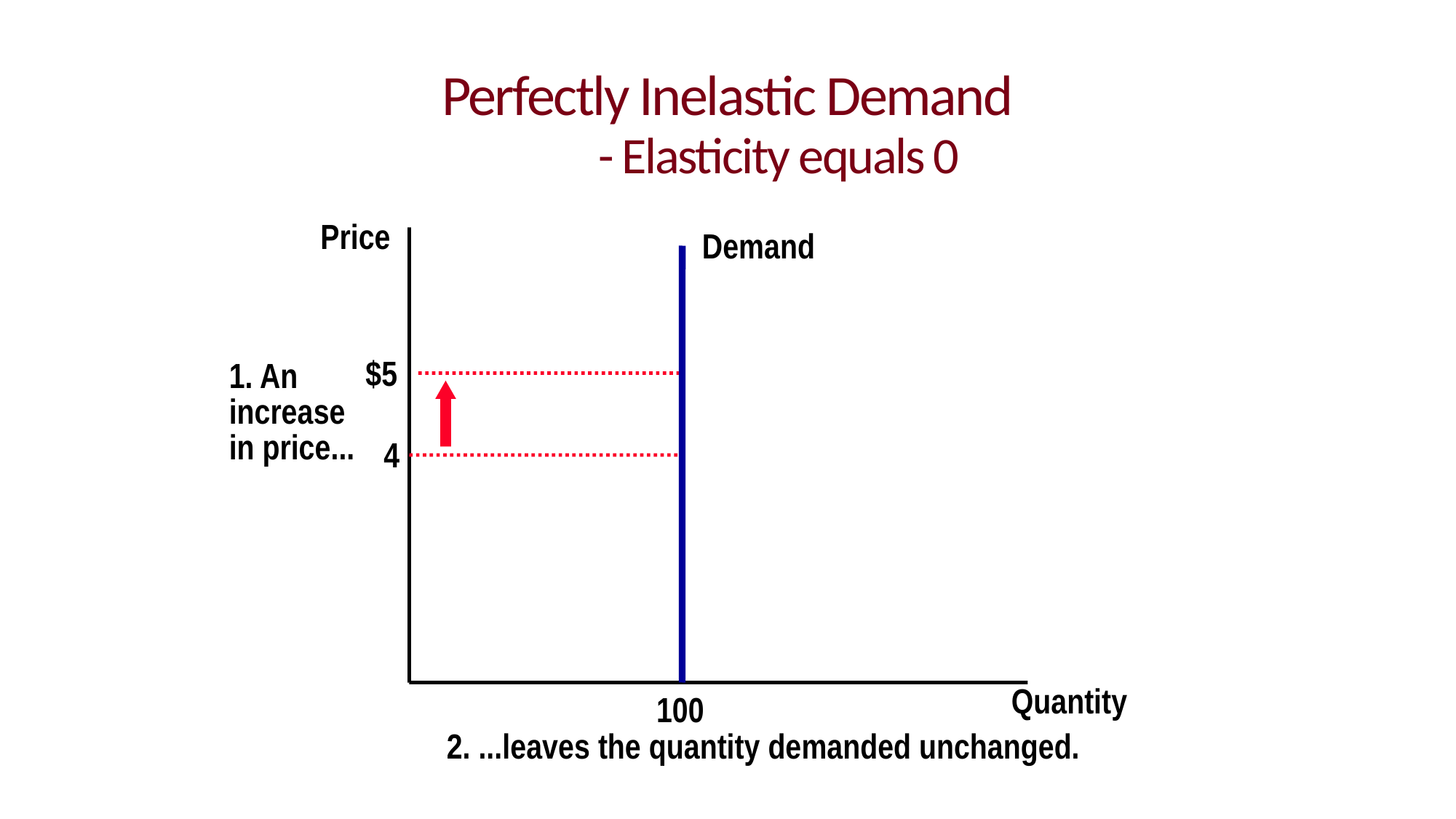

# Perfectly Inelastic Demand - Elasticity equals 0
Price
Demand

100

$5

1. An
increase
in price...

4

Quantity

2. ...leaves the quantity demanded unchanged.